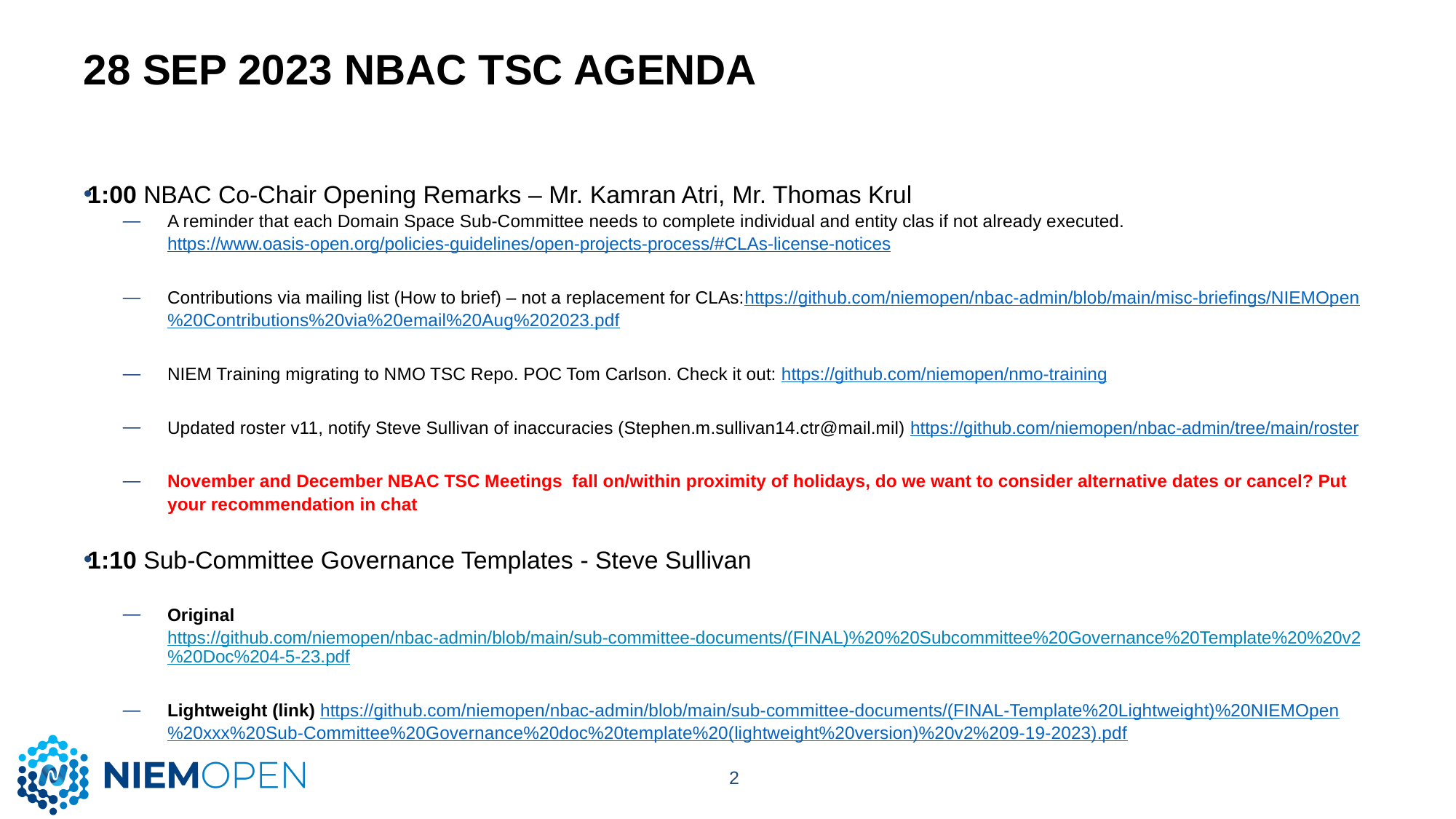

# 28 Sep 2023 NBAC TSC Agenda

1:00 NBAC Co-Chair Opening Remarks – Mr. Kamran Atri, Mr. Thomas Krul
A reminder that each Domain Space Sub-Committee needs to complete individual and entity clas if not already executed. https://www.oasis-open.org/policies-guidelines/open-projects-process/#CLAs-license-notices

Contributions via mailing list (How to brief) – not a replacement for CLAs:https://github.com/niemopen/nbac-admin/blob/main/misc-briefings/NIEMOpen%20Contributions%20via%20email%20Aug%202023.pdf

NIEM Training migrating to NMO TSC Repo. POC Tom Carlson. Check it out: https://github.com/niemopen/nmo-training

Updated roster v11, notify Steve Sullivan of inaccuracies (Stephen.m.sullivan14.ctr@mail.mil) https://github.com/niemopen/nbac-admin/tree/main/roster

November and December NBAC TSC Meetings  fall on/within proximity of holidays, do we want to consider alternative dates or cancel? Put your recommendation in chat

1:10 Sub-Committee Governance Templates - Steve Sullivan

Original https://github.com/niemopen/nbac-admin/blob/main/sub-committee-documents/(FINAL)%20%20Subcommittee%20Governance%20Template%20%20v2%20Doc%204-5-23.pdf

Lightweight (link) https://github.com/niemopen/nbac-admin/blob/main/sub-committee-documents/(FINAL-Template%20Lightweight)%20NIEMOpen%20xxx%20Sub-Committee%20Governance%20doc%20template%20(lightweight%20version)%20v2%209-19-2023).pdf

2